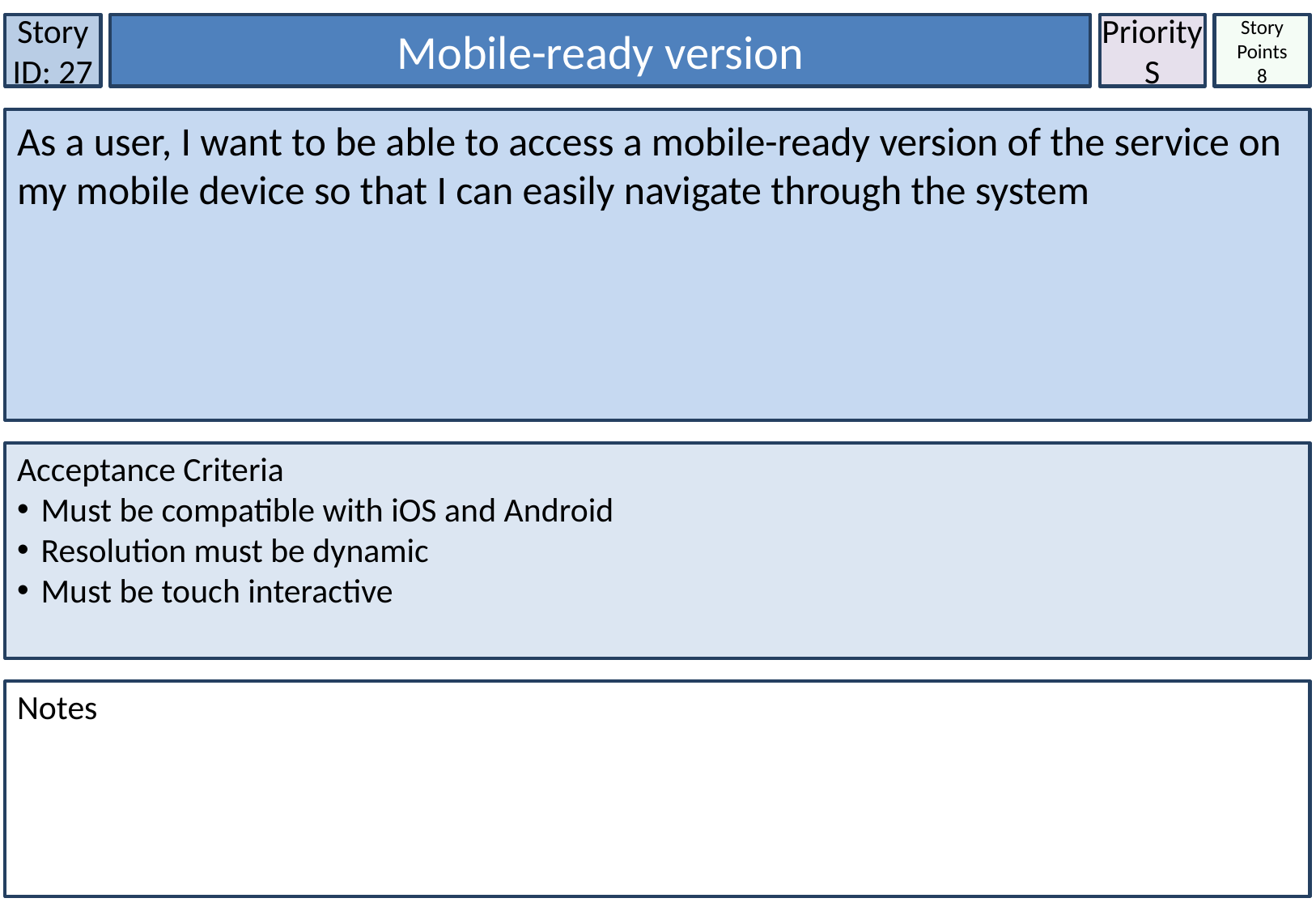

Story ID: 27
Mobile-ready version
Priority
S
Story Points
8
As a user, I want to be able to access a mobile-ready version of the service on my mobile device so that I can easily navigate through the system
Acceptance Criteria
Must be compatible with iOS and Android
Resolution must be dynamic
Must be touch interactive

Notes